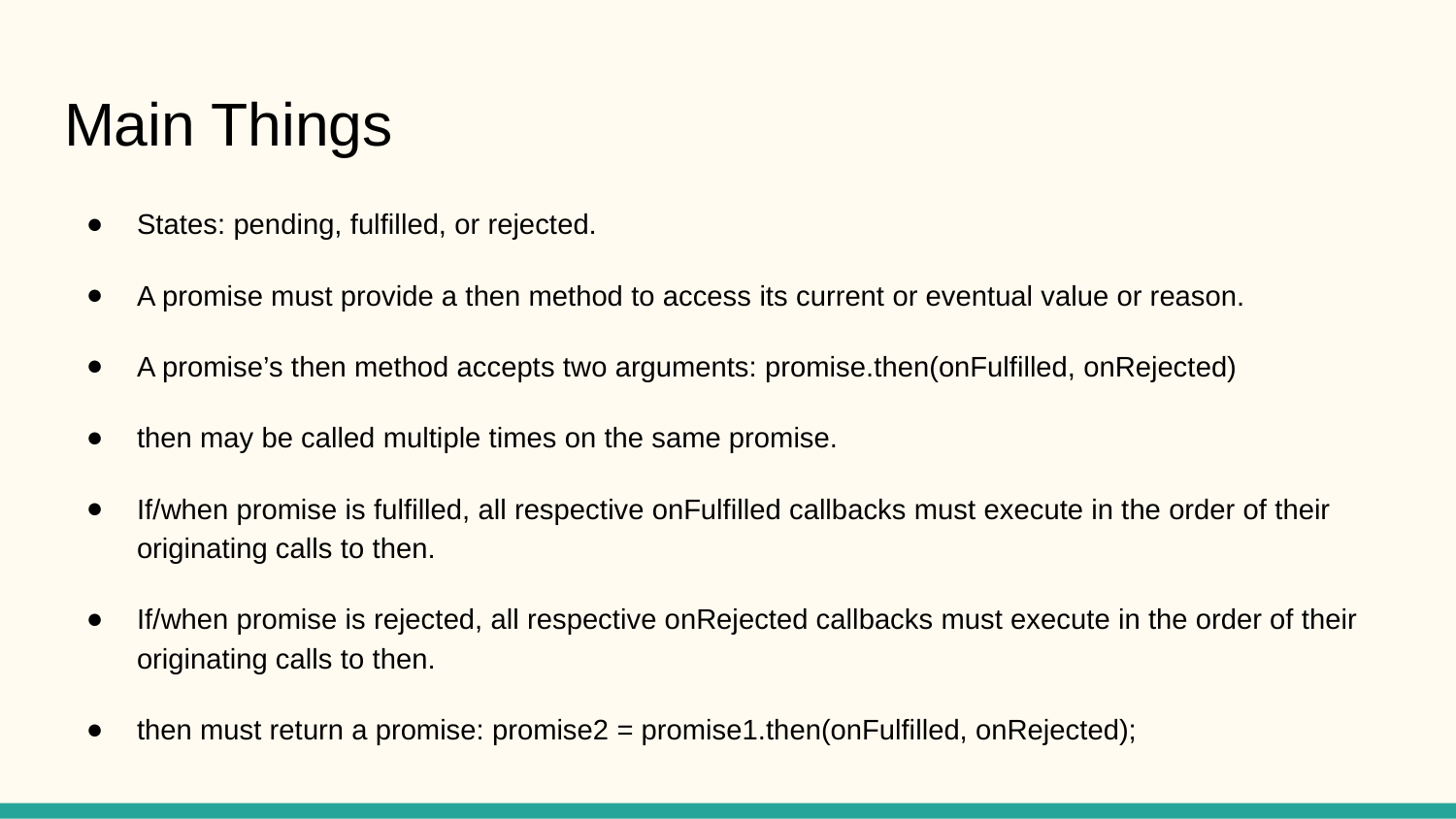

# Main Things
States: pending, fulfilled, or rejected.
A promise must provide a then method to access its current or eventual value or reason.
A promise’s then method accepts two arguments: promise.then(onFulfilled, onRejected)
then may be called multiple times on the same promise.
If/when promise is fulfilled, all respective onFulfilled callbacks must execute in the order of their originating calls to then.
If/when promise is rejected, all respective onRejected callbacks must execute in the order of their originating calls to then.
then must return a promise: promise2 = promise1.then(onFulfilled, onRejected);